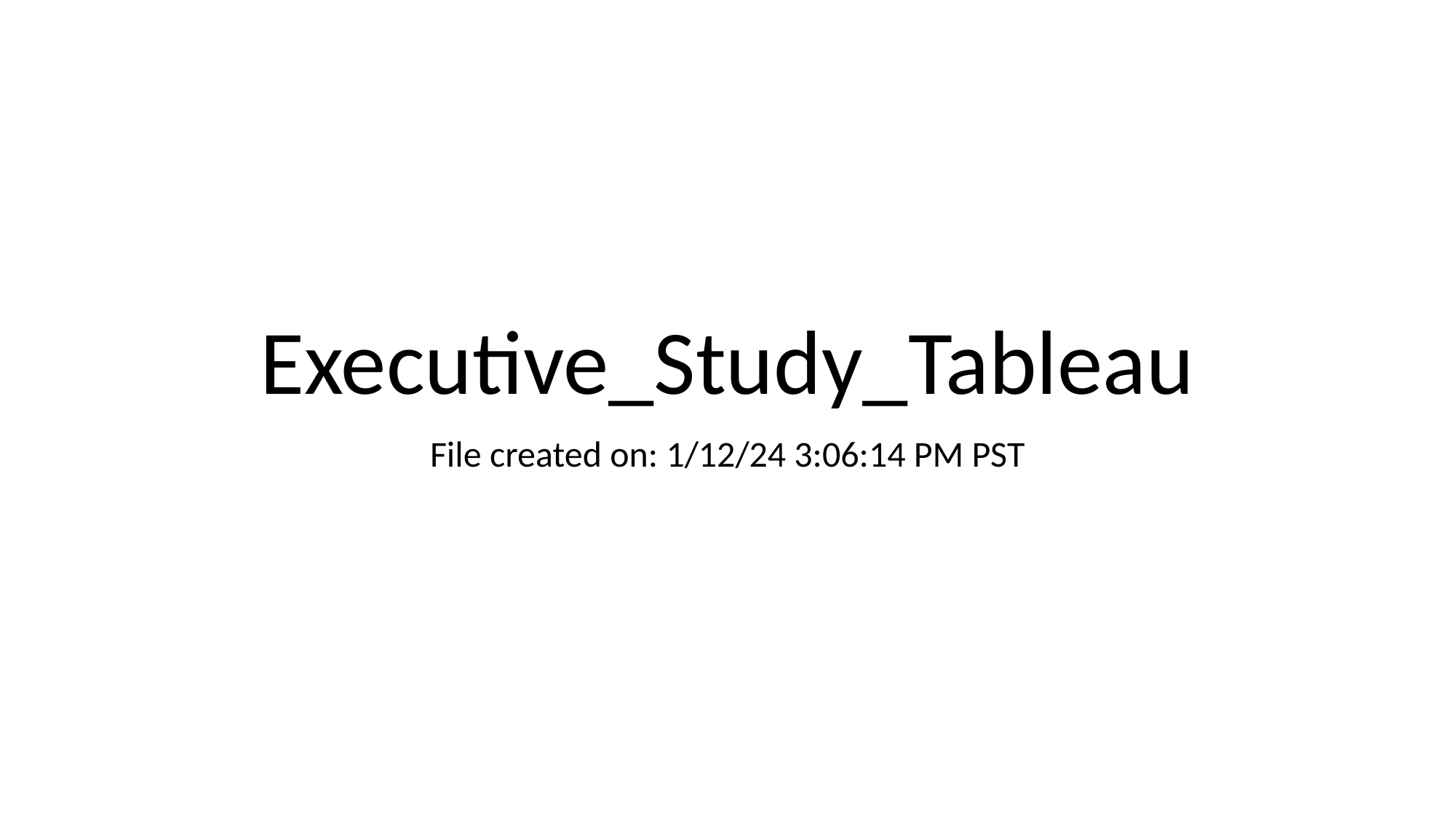

# Executive_Study_Tableau
File created on: 1/12/24 3:06:14 PM PST